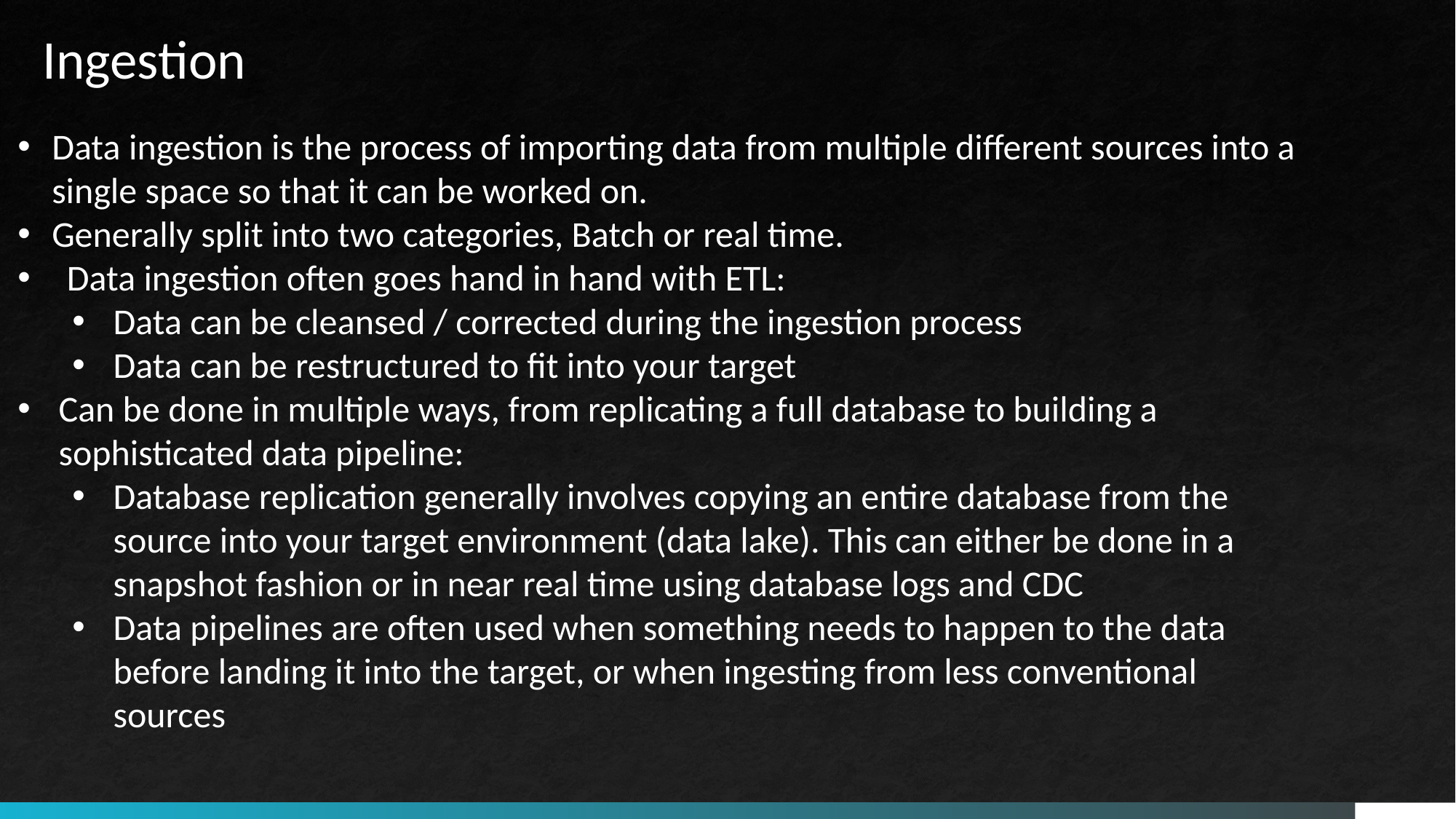

Ingestion
Data ingestion is the process of importing data from multiple different sources into a single space so that it can be worked on.
Generally split into two categories, Batch or real time.
 Data ingestion often goes hand in hand with ETL:
Data can be cleansed / corrected during the ingestion process
Data can be restructured to fit into your target
Can be done in multiple ways, from replicating a full database to building a sophisticated data pipeline:
Database replication generally involves copying an entire database from the source into your target environment (data lake). This can either be done in a snapshot fashion or in near real time using database logs and CDC
Data pipelines are often used when something needs to happen to the data before landing it into the target, or when ingesting from less conventional sources